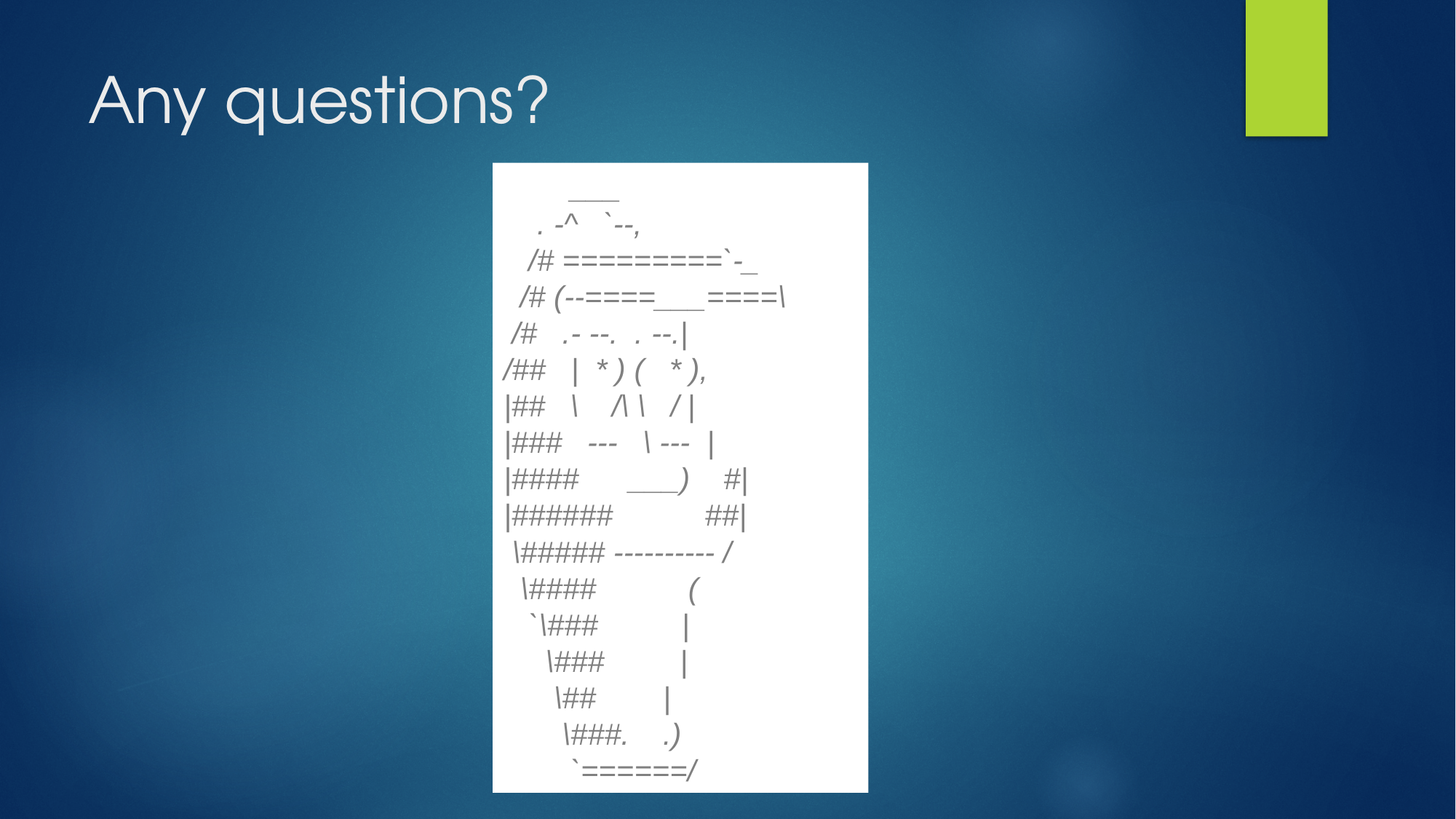

# Any questions?
        ___
    . -^   `--,
   /# =========`-_
  /# (--====___====\
 /#   .- --.  . --.|
/##   |  * ) (   * ),
|##   \    /\ \   / |
|###   ---   \ ---  |
|####      ___)    #|
|######           ##|
 \##### ---------- /
  \####           (
   `\###          |
     \###         |
      \##        |
       \###.    .)
        `======/